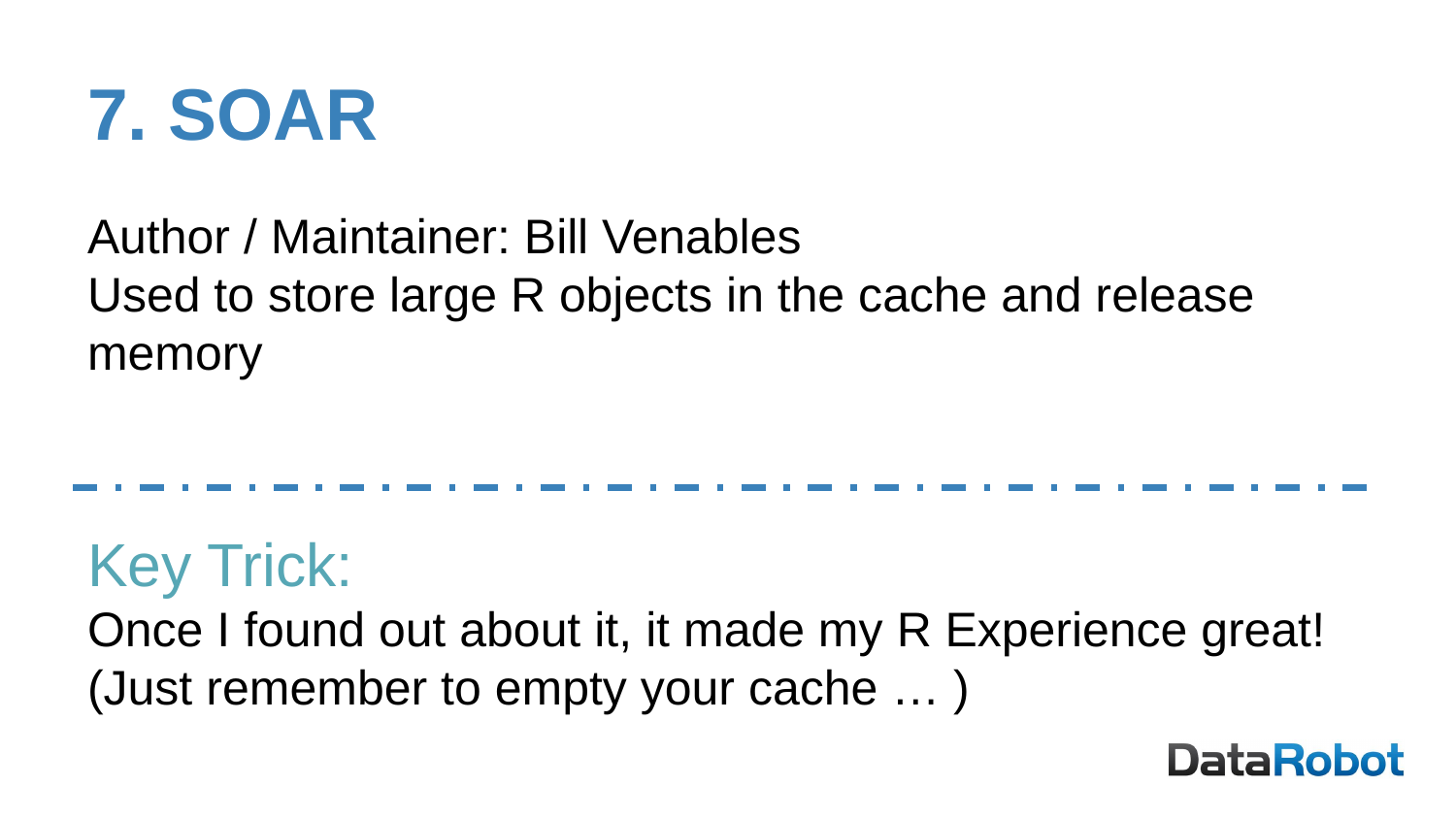

# 7. SOAR
Author / Maintainer: Bill Venables
Used to store large R objects in the cache and release memory

Key Trick:
Once I found out about it, it made my R Experience great!
(Just remember to empty your cache … )